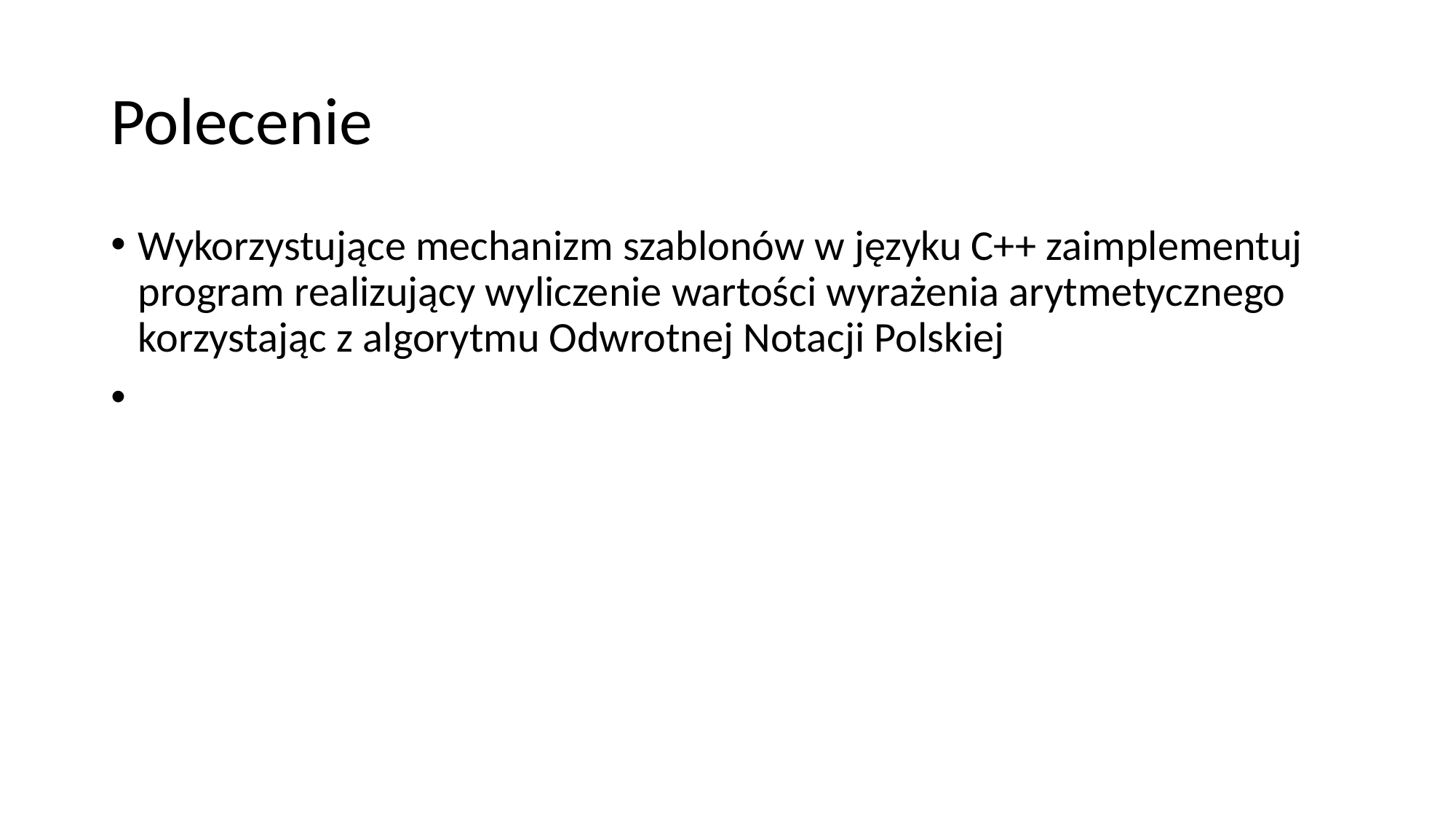

# Polecenie
Wykorzystujące mechanizm szablonów w języku C++ zaimplementuj program realizujący wyliczenie wartości wyrażenia arytmetycznego korzystając z algorytmu Odwrotnej Notacji Polskiej